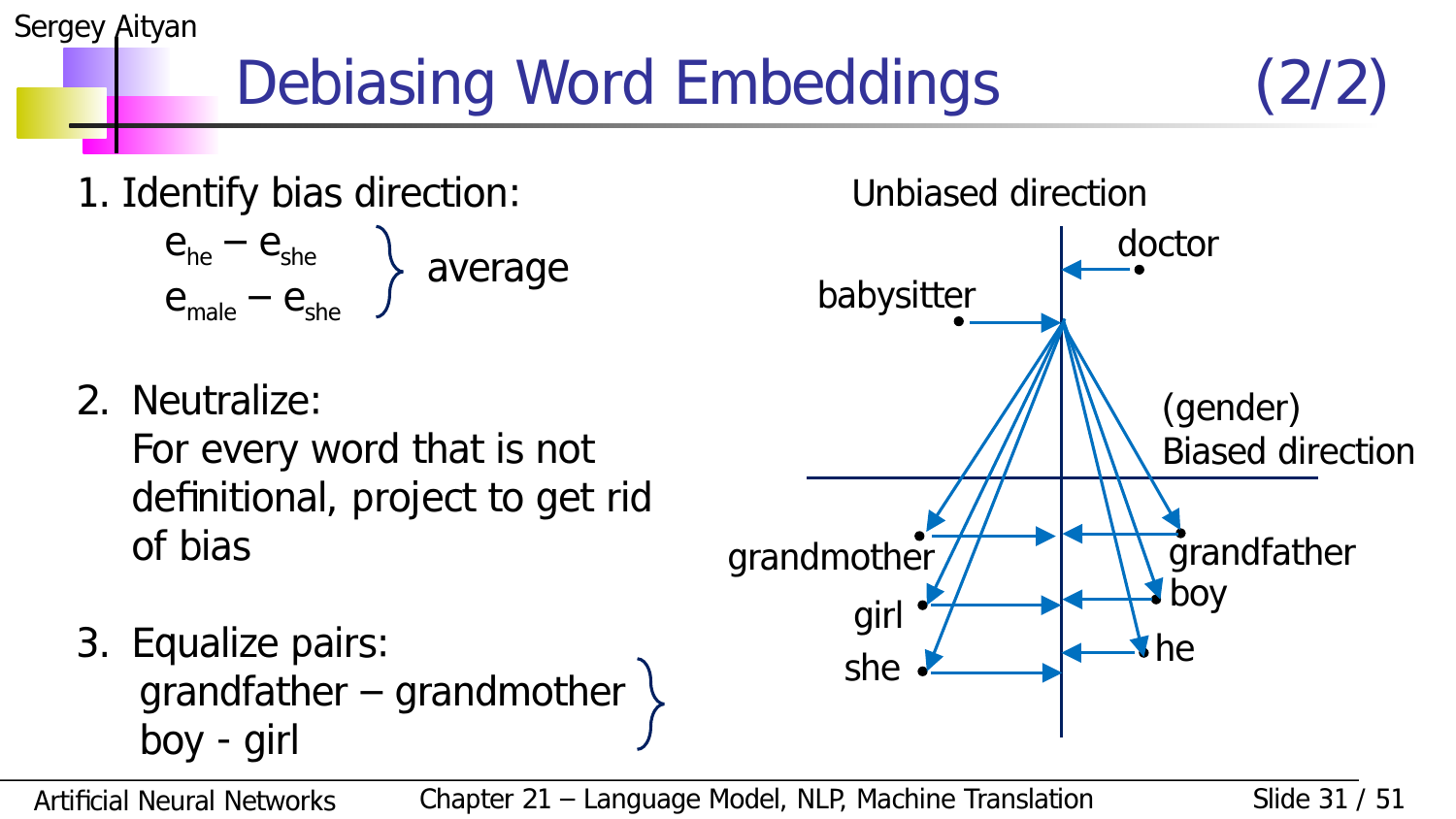

# Debiasing Word Embeddings		(2/2)
Identify bias direction:
       ehe – eshe
       emale – eshe

Neutralize:
For every word that is not definitional, project to get rid of bias

Equalize pairs:
     grandfather – grandmother
     boy - girl
Unbiased direction
doctor

babysitter

(gender)
Biased direction
grandfather

grandmother
boy

girl

he

she

average